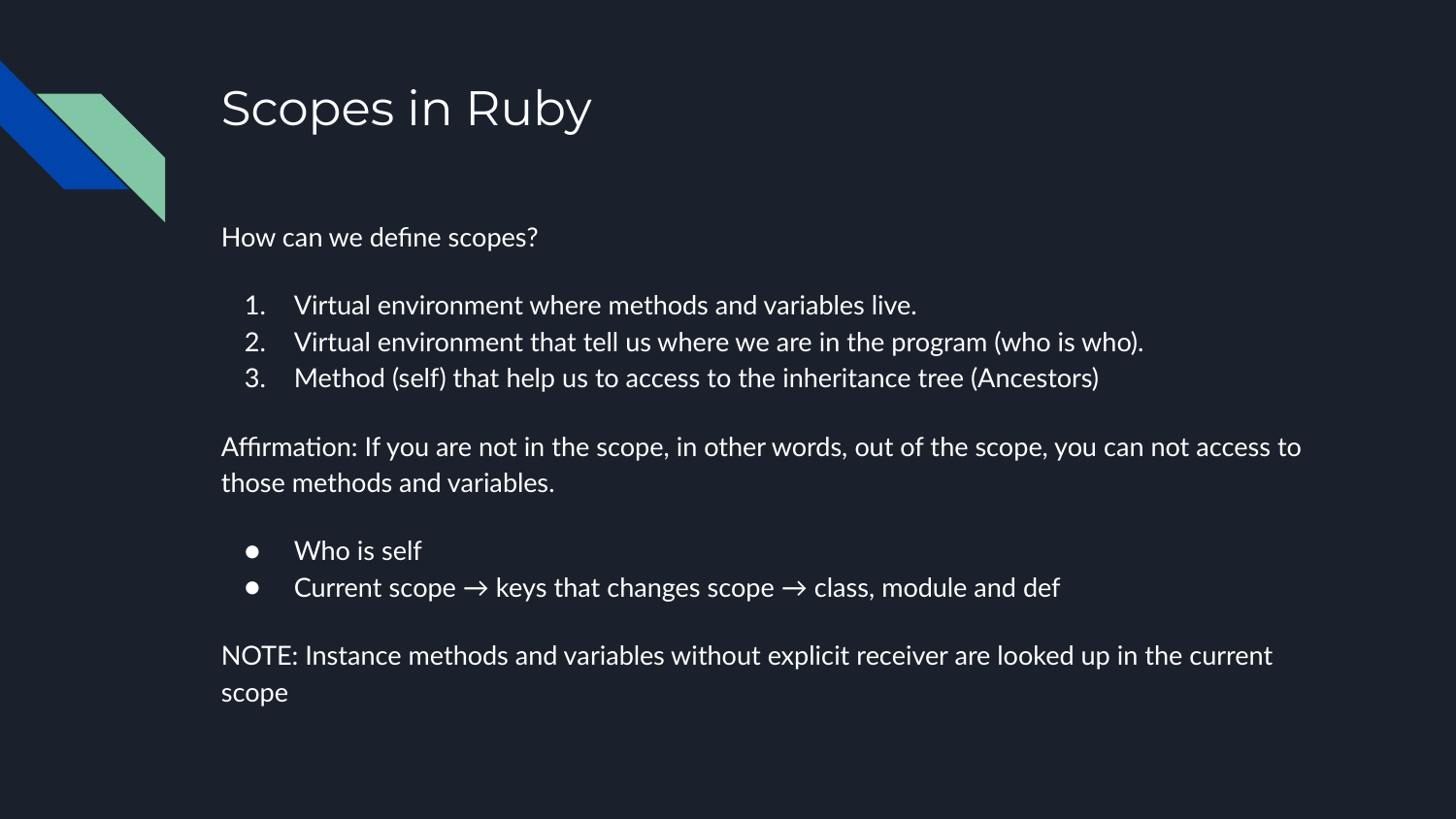

# Scopes in Ruby
How can we define scopes?
Virtual environment where methods and variables live.
Virtual environment that tell us where we are in the program (who is who).
Method (self) that help us to access to the inheritance tree (Ancestors)
Affirmation: If you are not in the scope, in other words, out of the scope, you can not access to those methods and variables.
Who is self
Current scope → keys that changes scope → class, module and def
NOTE: Instance methods and variables without explicit receiver are looked up in the current scope